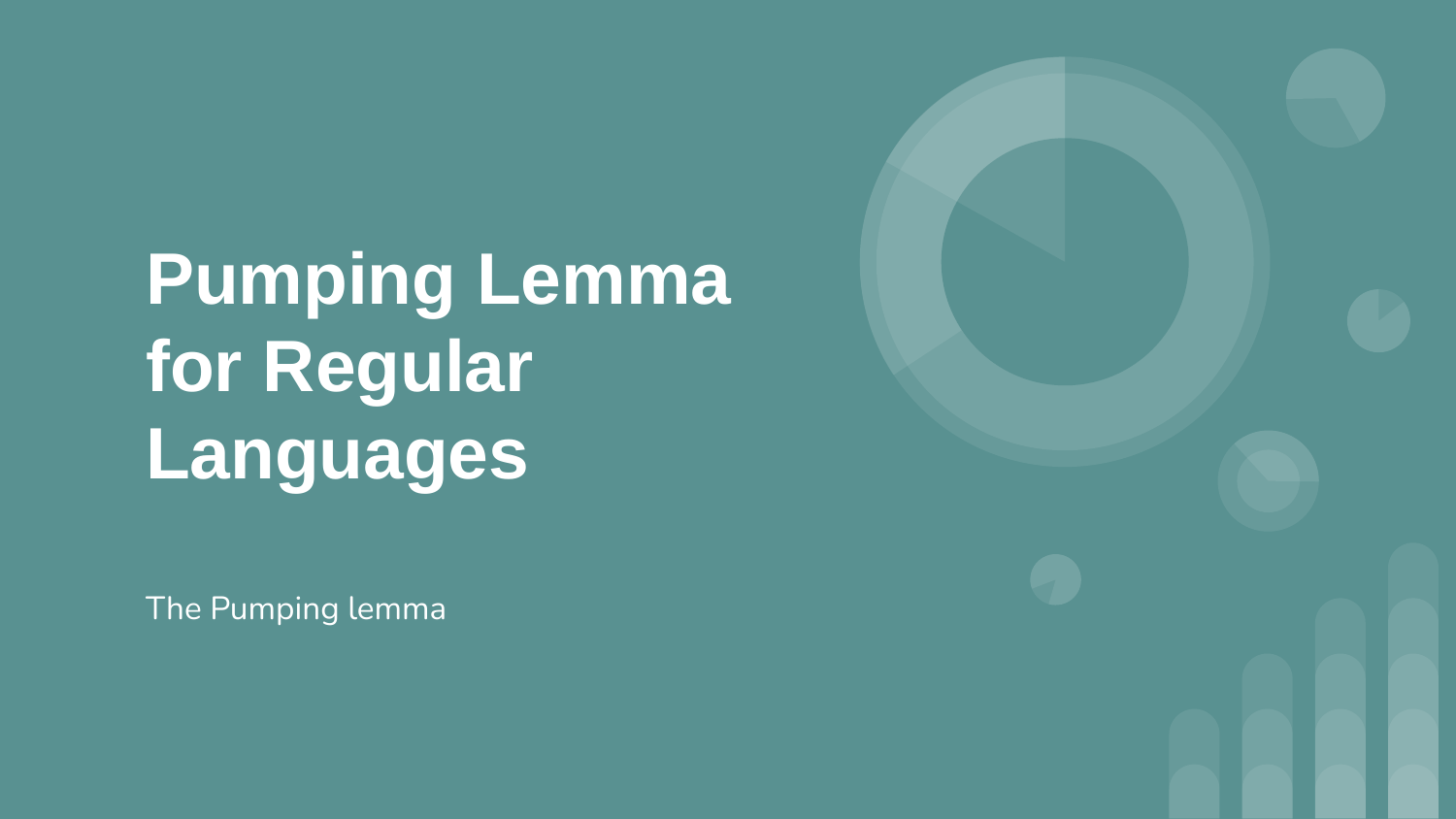

# Pumping Lemma for Regular Languages

The Pumping lemma